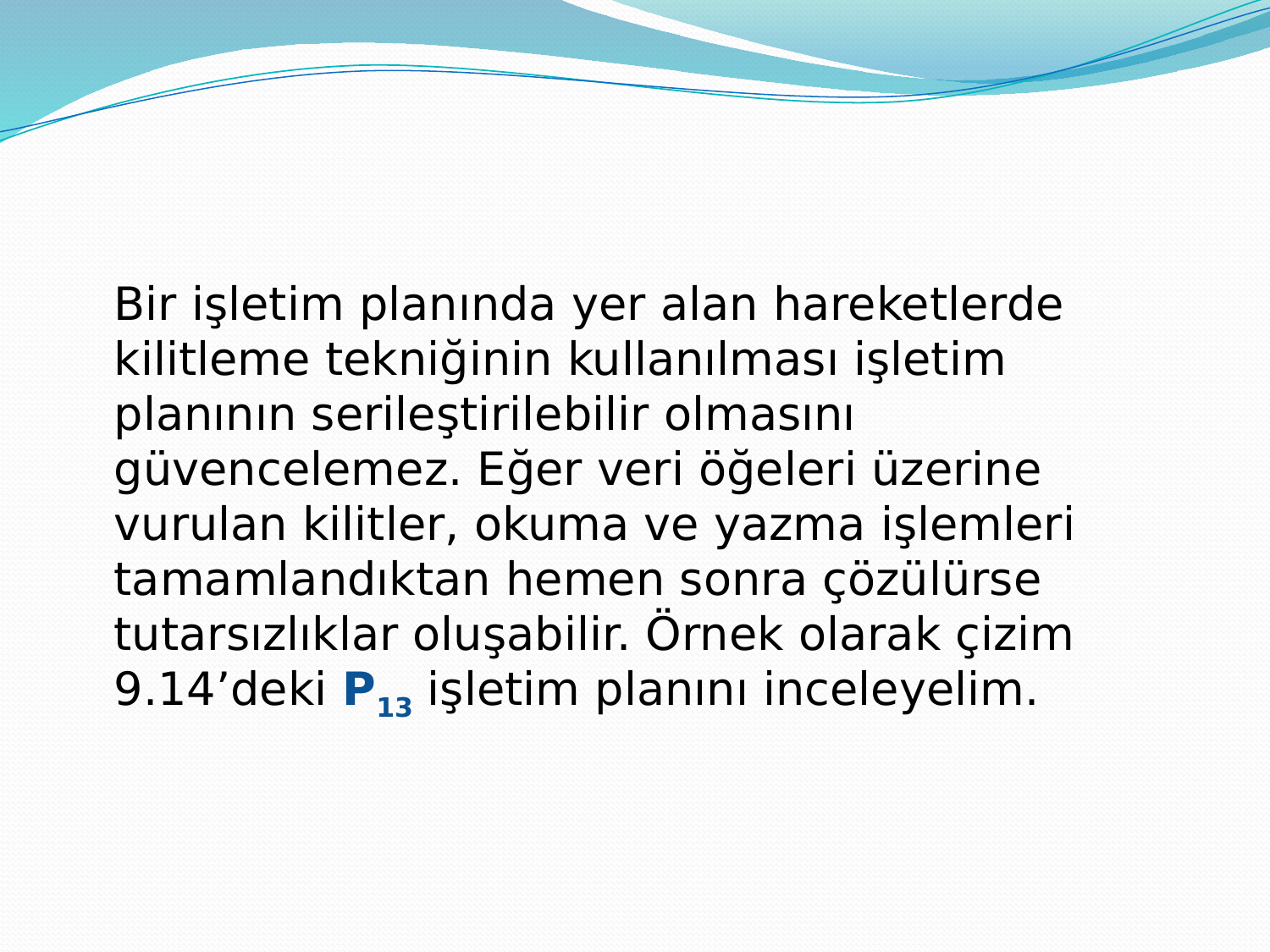

#
	Bir işletim planında yer alan hareketlerde kilitleme tekniğinin kullanılması işletim planının serileştirilebilir olmasını güvencelemez. Eğer veri öğeleri üzerine vurulan kilitler, okuma ve yazma işlemleri tamamlandıktan hemen sonra çözülürse tutarsızlıklar oluşabilir. Örnek olarak çizim 9.14’deki P13 işletim planını inceleyelim.